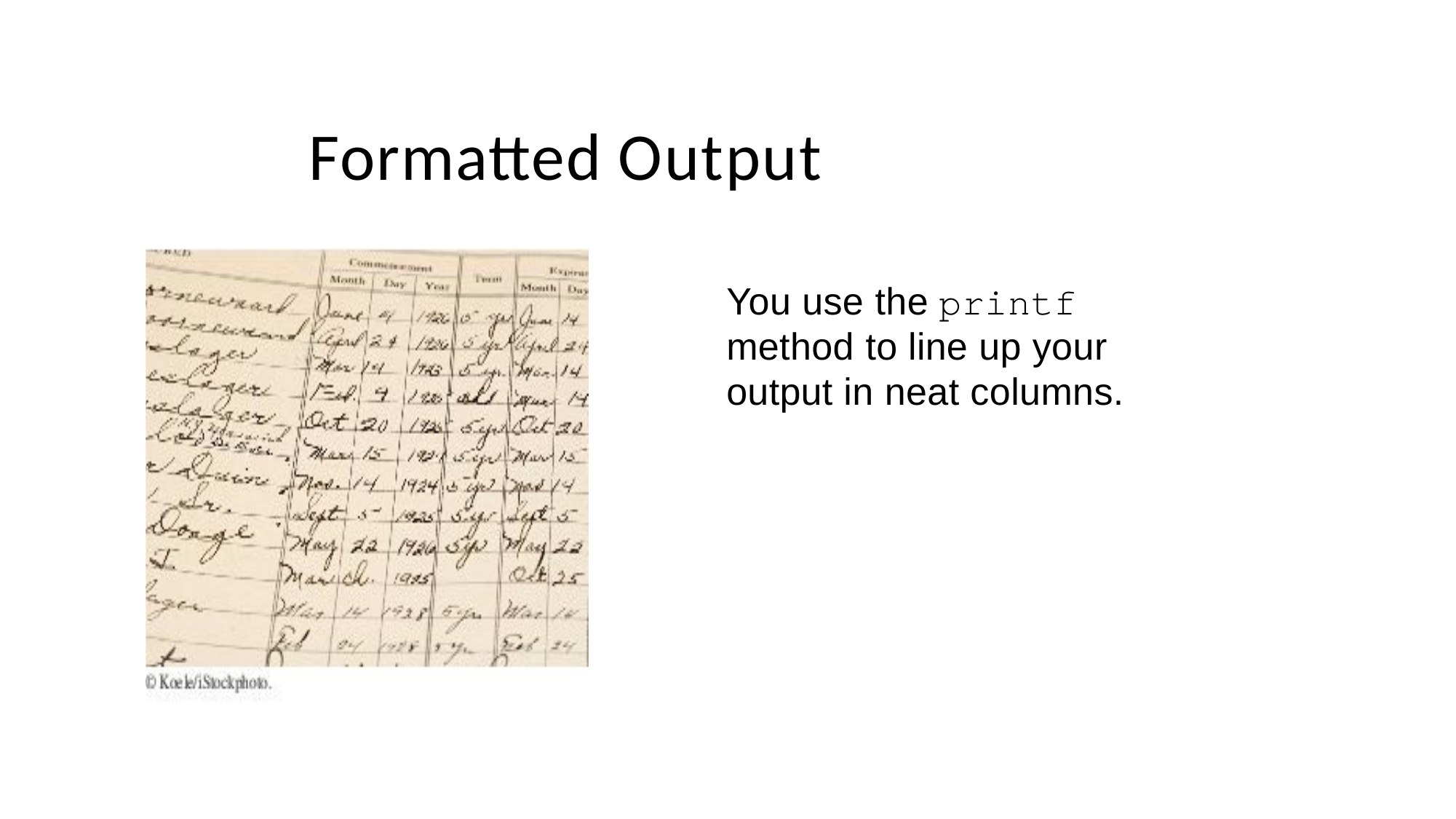

# Formatted Output

You use the printf method to line up your output in neat columns.